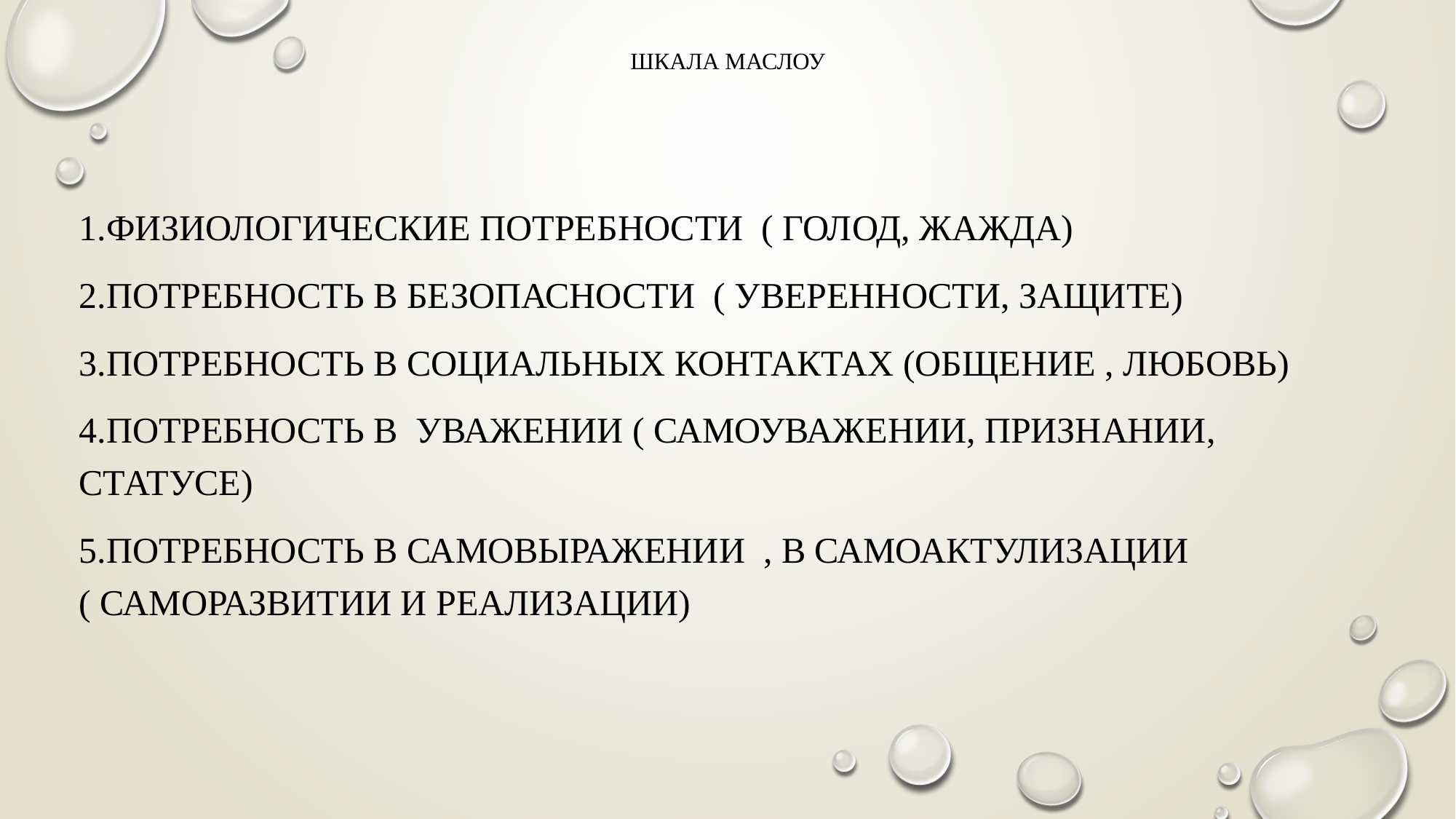

# Шкала МАСЛОУ
1.Физиологические потребности  ( голод, жажда)
2.Потребность в безопасности  ( уверенности, защите)
3.Потребность в социальных контактах (общение , любовь)
4.Потребность в  уважении ( самоуважении, признании, статусе)
5.Потребность в самовыражении  , в самоактулизации ( саморазвитии и реализации)